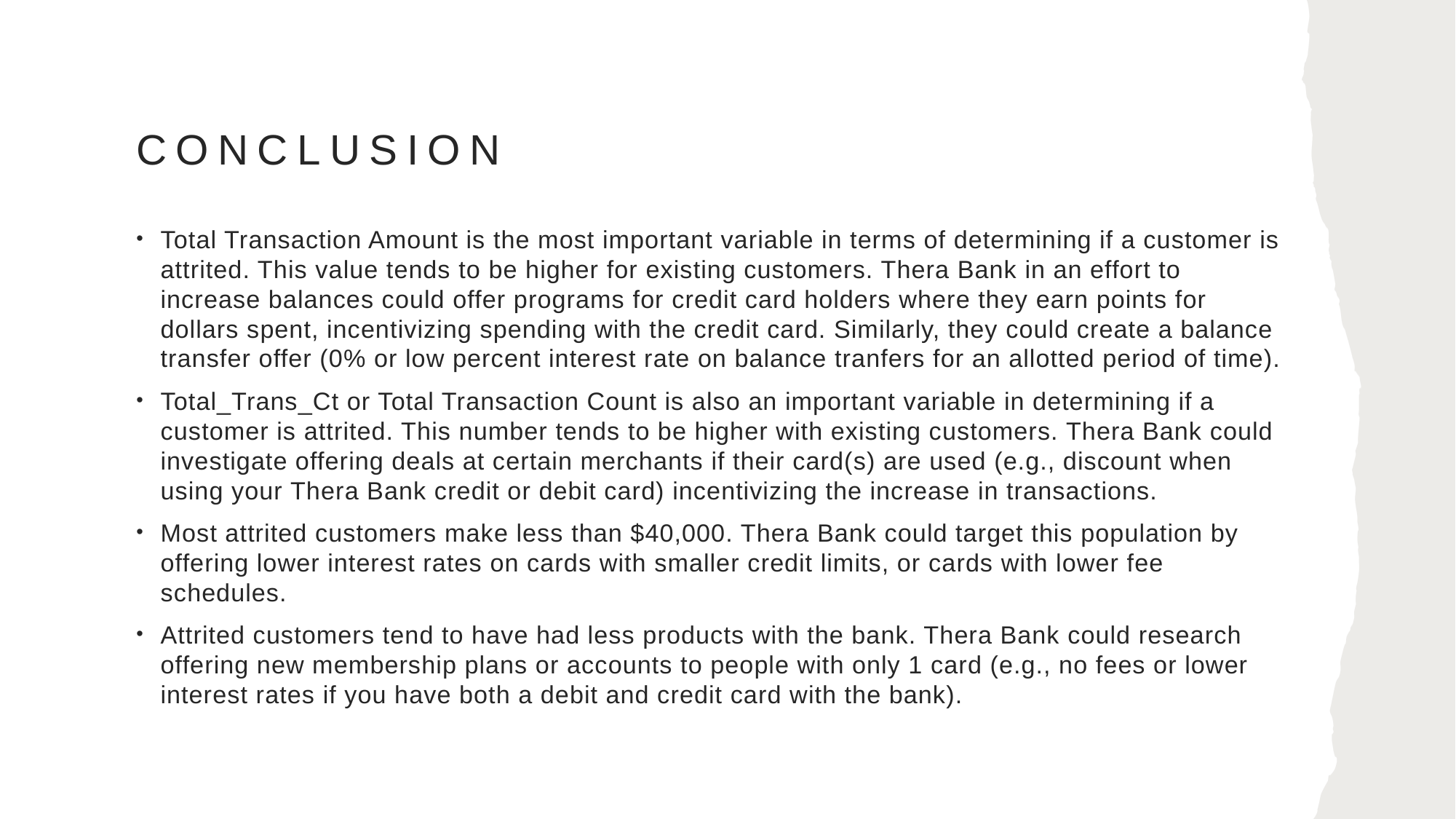

# Conclusion
Total Transaction Amount is the most important variable in terms of determining if a customer is attrited. This value tends to be higher for existing customers. Thera Bank in an effort to increase balances could offer programs for credit card holders where they earn points for dollars spent, incentivizing spending with the credit card. Similarly, they could create a balance transfer offer (0% or low percent interest rate on balance tranfers for an allotted period of time).
Total_Trans_Ct or Total Transaction Count is also an important variable in determining if a customer is attrited. This number tends to be higher with existing customers. Thera Bank could investigate offering deals at certain merchants if their card(s) are used (e.g., discount when using your Thera Bank credit or debit card) incentivizing the increase in transactions.
Most attrited customers make less than $40,000. Thera Bank could target this population by offering lower interest rates on cards with smaller credit limits, or cards with lower fee schedules.
Attrited customers tend to have had less products with the bank. Thera Bank could research offering new membership plans or accounts to people with only 1 card (e.g., no fees or lower interest rates if you have both a debit and credit card with the bank).